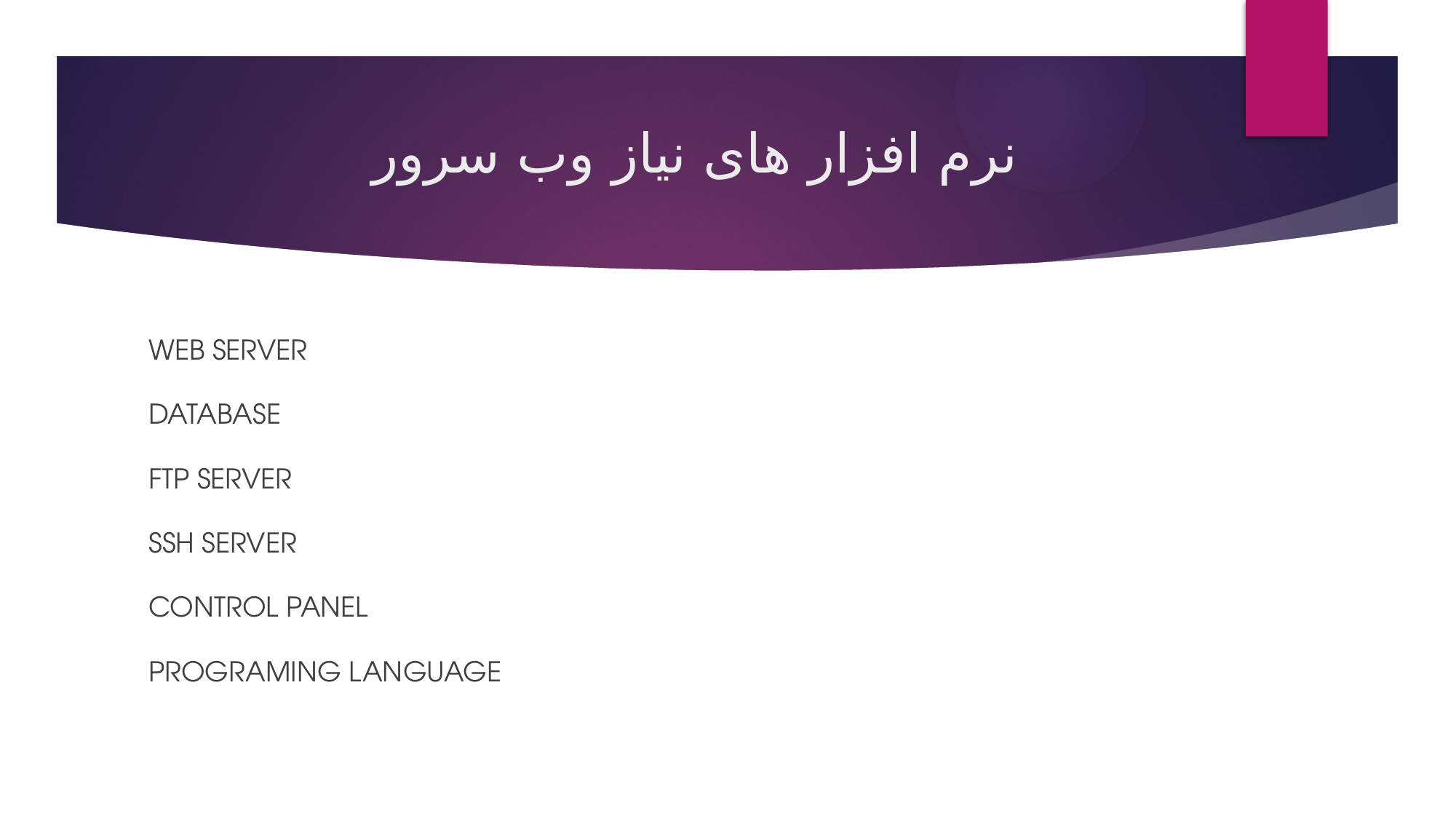

# نرم افزار های نیاز وب سرور
WEB SERVER
DATABASE
FTP SERVER
SSH SERVER
CONTROL PANEL
PROGRAMING LANGUAGE